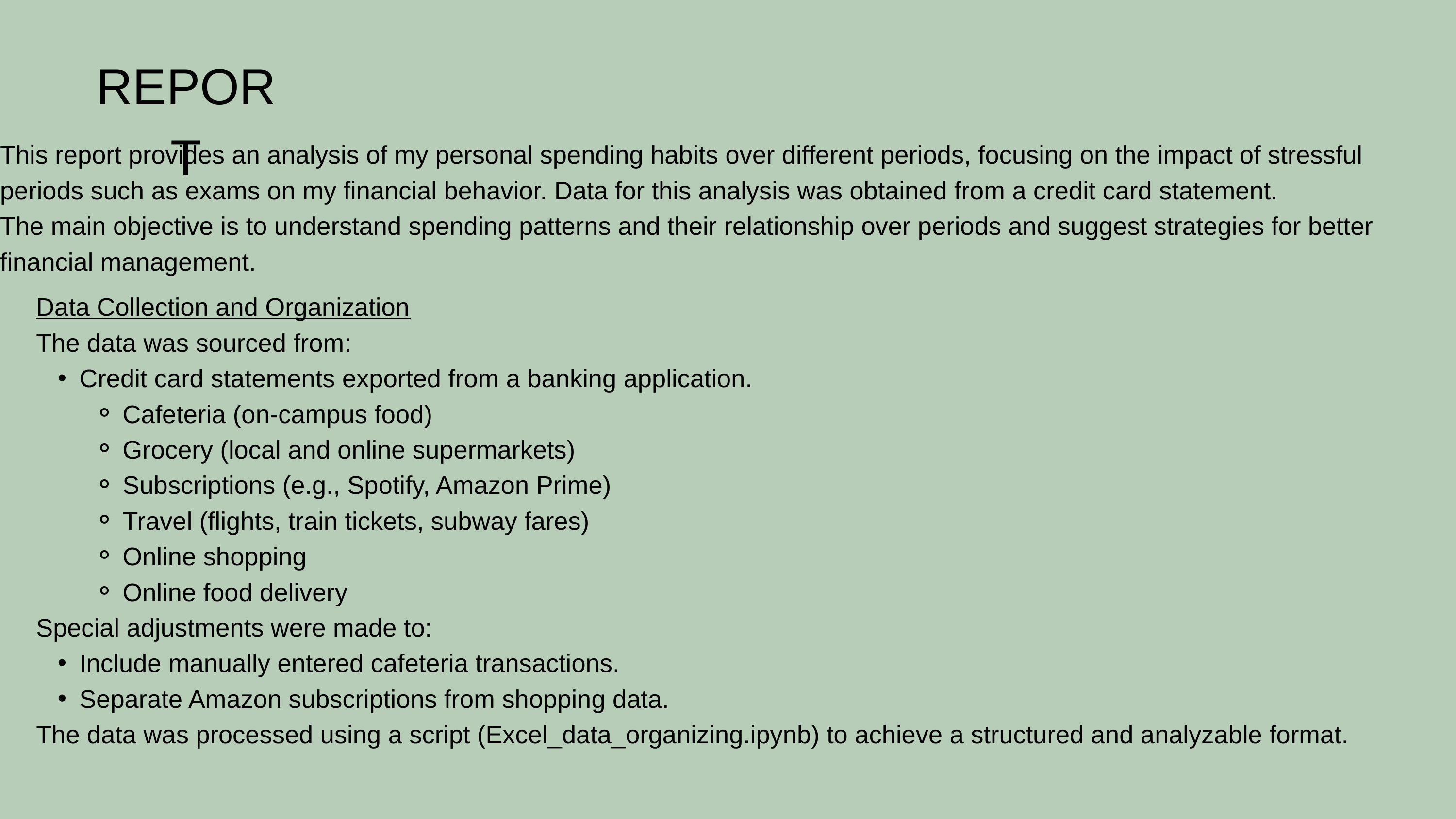

REPORT
This report provides an analysis of my personal spending habits over different periods, focusing on the impact of stressful periods such as exams on my financial behavior. Data for this analysis was obtained from a credit card statement.
The main objective is to understand spending patterns and their relationship over periods and suggest strategies for better financial management.
Data Collection and Organization
The data was sourced from:
Credit card statements exported from a banking application.
Cafeteria (on-campus food)
Grocery (local and online supermarkets)
Subscriptions (e.g., Spotify, Amazon Prime)
Travel (flights, train tickets, subway fares)
Online shopping
Online food delivery
Special adjustments were made to:
Include manually entered cafeteria transactions.
Separate Amazon subscriptions from shopping data.
The data was processed using a script (Excel_data_organizing.ipynb) to achieve a structured and analyzable format.